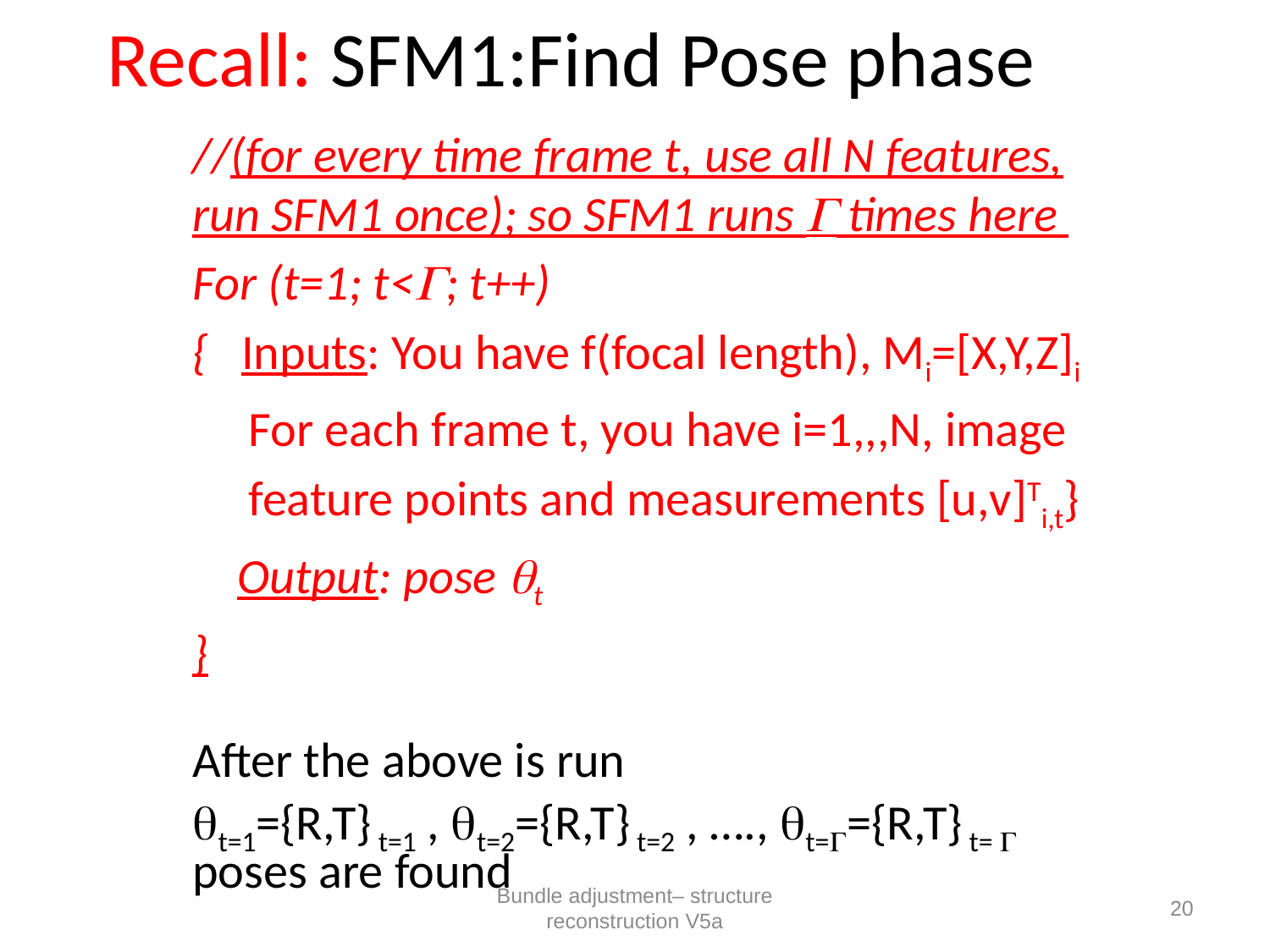

# Recall: SFM1:Find Pose phase
//(for every time frame t, use all N features, run SFM1 once); so SFM1 runs Γ times here
For (t=1; t<Γ; t++)
{   Inputs: You have f(focal length), Mi=[X,Y,Z]i
     For each frame t, you have i=1,,,N, image
     feature points and measurements [u,v]Ti,t}
    Output: pose θt
}

After the above is run
θt=1={R,T} t=1 , θt=2={R,T} t=2 , …., θt=Γ={R,T} t= Γ  poses are found

Bundle adjustment– structure reconstruction V5a
20